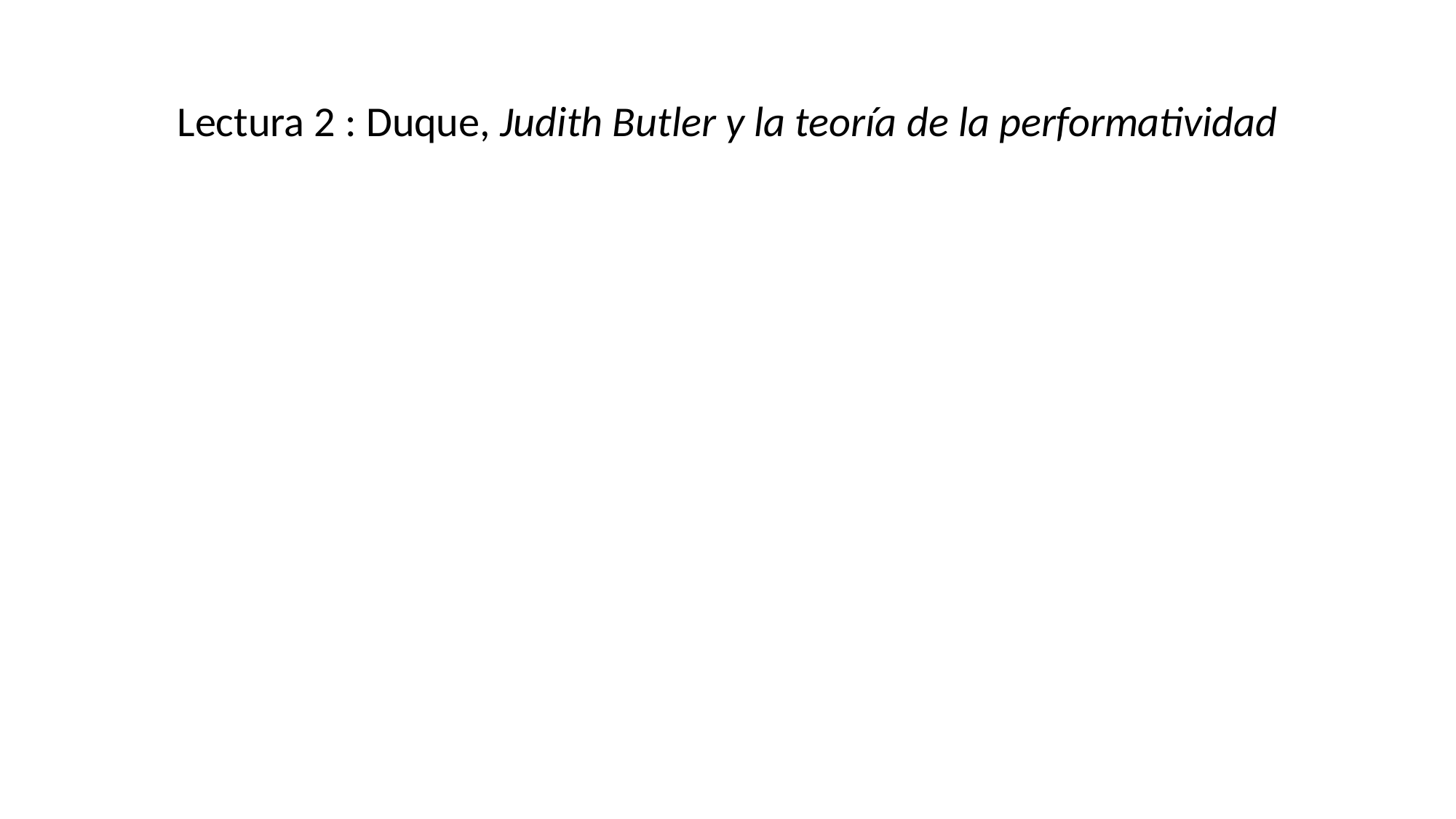

# Lectura 2 : Duque, Judith Butler y la teoría de la performatividad